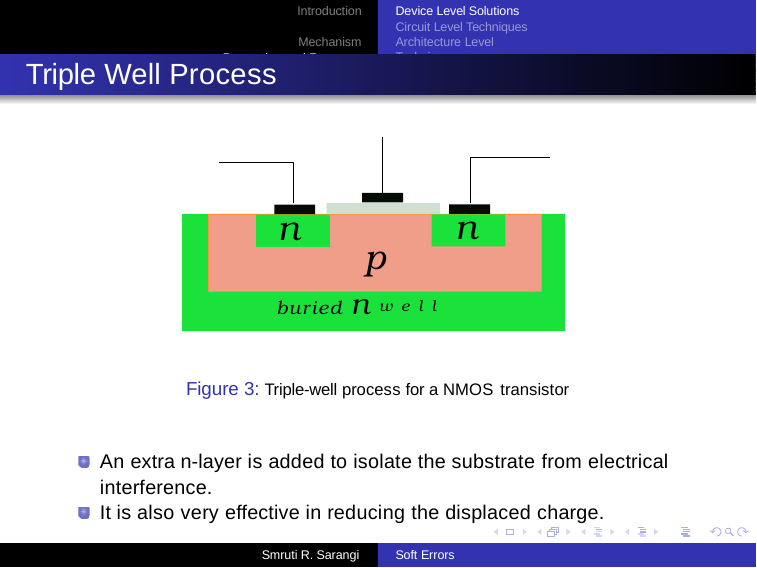

Introduction  Mechanism
Prevention and Recovery

Device Level Solutions  Circuit Level Techniques
Architecture Level Techniques
Triple Well Process

n
n

p
buried n well
Figure 3: Triple-well process for a NMOS transistor

An extra n-layer is added to isolate the substrate from electrical  interference.
It is also very effective in reducing the displaced charge.

Smruti R. Sarangi
Soft Errors